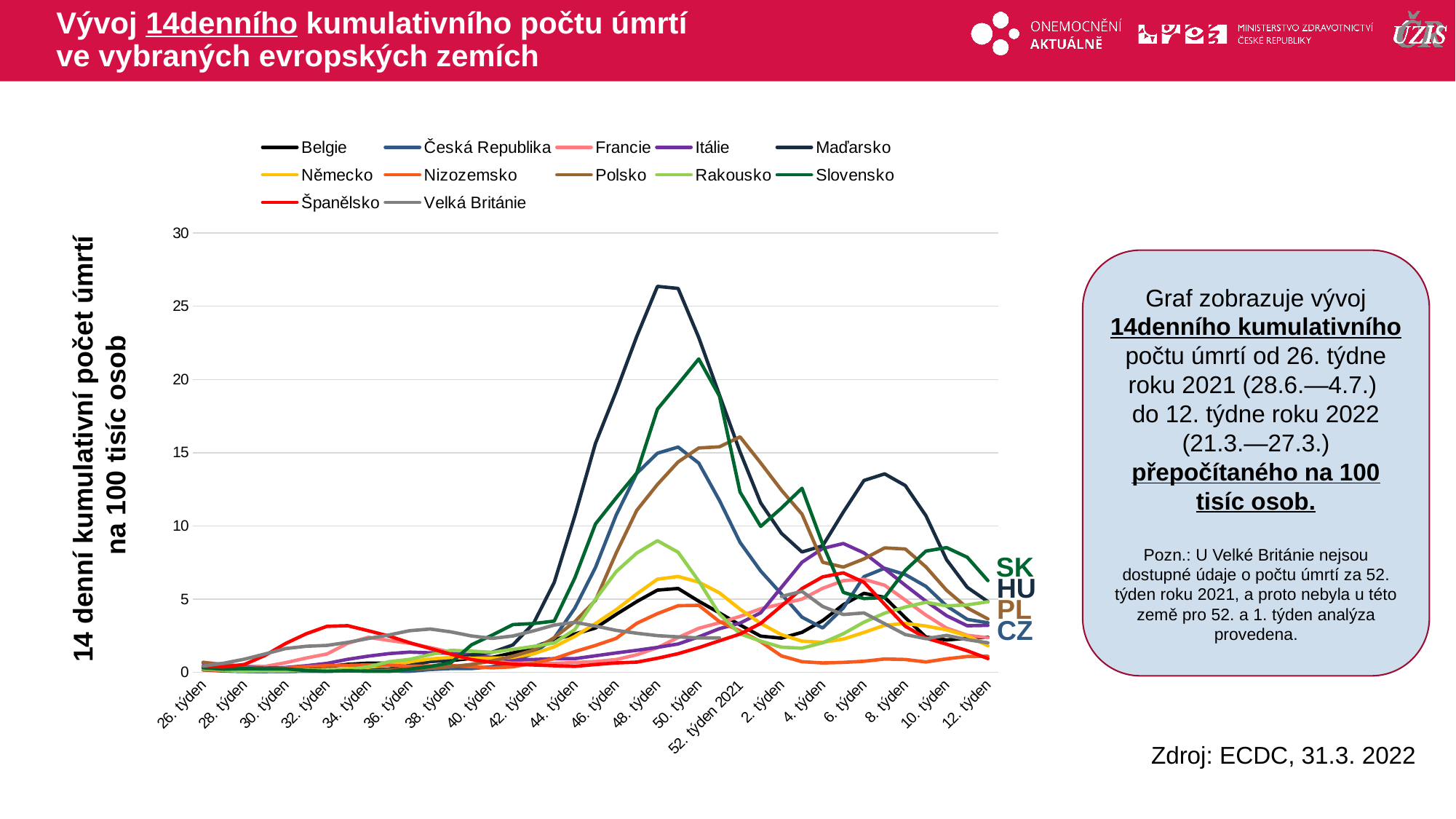

# Vývoj 14denního kumulativního počtu úmrtí ve vybraných evropských zemích

### Chart

| Category | Belgie | Česká Republika | Francie | Itálie | Maďarsko | Německo | Nizozemsko | Polsko | Rakousko | Slovensko | Španělsko | Velká Británie |
|---|---|---|---|---|---|---|---|---|---|---|---|---|
| 26. týden | 0.37318484626520076 | 0.1683196434915142 | 0.6877577457564902 | 0.6354636893029899 | 0.32754915642785537 | 0.28617219214067513 | 0.1723386673108303 | 0.6823306243314675 | 0.25839607489621463 | 0.31147665033612915 | 0.430992465364368 | 0.4260954800922829 |
| 27. týden | 0.26036152065014007 | 0.09351091305084124 | 0.5555537730300806 | 0.5080356144031819 | 0.18424640049066862 | 0.19118226281666953 | 0.1436155560923586 | 0.48737901737961964 | 0.14604995537612134 | 0.21986587082550288 | 0.37394934494849574 | 0.6259195673079742 |
| 28. týden | 0.14753819503507937 | 0.05610654783050474 | 0.4292915518868805 | 0.36551737273892293 | 0.18424640049066862 | 0.14188369190167927 | 0.11489244487388686 | 0.35302047745334614 | 0.067407671712056 | 0.2565101826297534 | 0.5429659980325616 | 0.9006776872295498 |
| 29. týden | 0.15621691239008403 | 0.05610654783050474 | 0.40255366976243806 | 0.2917432241127183 | 0.09212320024533431 | 0.15150292525094566 | 0.1953171562856077 | 0.2160274563520476 | 0.10111150756808399 | 0.23818802672762815 | 1.1577640736258512 | 1.257716313651704 |
| 30. týden | 0.2777189553601494 | 0.06545763913558886 | 0.6610198636320478 | 0.33198366881792085 | 0.07165137796859336 | 0.14068128773302097 | 0.3044649789158002 | 0.12908957757622355 | 0.10111150756808399 | 0.23818802672762815 | 1.9774948410835707 | 1.6279785929043082 |
| 31. týden | 0.3818635636202054 | 0.07480873044067299 | 0.9803890112295539 | 0.45438168812957846 | 0.12283093366044574 | 0.128657246046438 | 0.3963789348149097 | 0.12645509640119862 | 0.14604995537612134 | 0.1282550913148767 | 2.6387724962749783 | 1.7837238373518325 |
| 32. týden | 0.3905422809752101 | 0.0841598217457571 | 1.256680459848792 | 0.6153434669503886 | 0.11259502252207527 | 0.16352696693752863 | 0.45956977949554745 | 0.11328269052607376 | 0.20222301513616797 | 0.07328862360850097 | 3.145822455527176 | 1.8410263329504497 |
| 33. týden | 0.5467591933652941 | 0.13091527827117772 | 1.9815741530003408 | 0.8903198391026059 | 0.17401048935229815 | 0.24769525874360956 | 0.48254826847032484 | 0.08957235995084901 | 0.17975379123214932 | 0.10993293541275144 | 3.185963910634642 | 2.0467275992018967 |
| 34. týden | 0.6335463669153408 | 0.15896855218643008 | 2.397496763825 | 1.1082889145891197 | 0.2047182227674096 | 0.34989961307956496 | 0.5055267574451022 | 0.1080137281760238 | 0.38197680636831727 | 0.07328862360850097 | 2.8415924799758576 | 2.3141392453287777 |
| 35. týden | 0.6248676495603361 | 0.09351091305084124 | 2.1791373931420543 | 1.2809874897822804 | 0.22519004504415055 | 0.5206410050290434 | 0.48829289071401916 | 0.16070335167652322 | 0.7302497768806067 | 0.07328862360850097 | 2.478206675845116 | 2.553634291035819 |
| 36. týden | 0.7637271272404108 | 0.07480873044067299 | 1.9845450287919457 | 1.384941971937387 | 0.4810878235034125 | 0.720240097026321 | 0.4193574237896871 | 0.21866193752707258 | 0.8875343442087373 | 0.21986587082550288 | 2.023974420681689 | 2.846023948064662 |
| 37. týden | 0.7550484098854062 | 0.19637291740676657 | 1.6933992012146841 | 1.3329647308598336 | 0.7369856019626745 | 0.9186367848549403 | 0.4423359127644645 | 0.2845239669026969 | 1.213338090817008 | 0.40308742984675533 | 1.6288979940976849 | 2.9591596445029578 |
| 38. týden | 0.8071207140154343 | 0.26183055654235543 | 1.378486367304585 | 1.304461082526982 | 0.8700524467614907 | 1.0232459475282123 | 0.46531440173924177 | 0.3846342515536457 | 1.5054380015692506 | 0.6595976124765087 | 1.2401596920043334 | 2.763743441564083 |
| 39. týden | 0.9546589090505136 | 0.26183055654235543 | 1.1378454281846035 | 1.2088900263521258 | 1.1771297809126051 | 0.9679353557699305 | 0.3906343125712154 | 0.545337603230169 | 1.4492649418092038 | 1.8871820579188998 | 0.8725484715464901 | 2.48604673212463 |
| 40. týden | 1.024088647890551 | 0.3833947435084491 | 0.888291861689808 | 1.0127178584142638 | 1.3716120925416444 | 0.9511016974087143 | 0.3102096011594946 | 0.7824409089824164 | 1.3706226581451386 | 2.5467796703954084 | 0.6781793204998144 | 2.3200164243645336 |
| 41. týden | 1.3278437553157143 | 0.7387362131016457 | 0.6862723078606877 | 0.8551094499855537 | 1.8731717383217978 | 1.029257968371504 | 0.3791450680838267 | 1.1064820935104878 | 1.5728456732813065 | 3.2613437505782934 | 0.5598676633409683 | 2.48604673212463 |
| 42. týden | 1.727064753645929 | 1.3091527827117773 | 0.6134858509663724 | 0.8802597279263052 | 3.3471429422471473 | 1.2685363979345052 | 0.6319084468063777 | 1.5227301191644331 | 1.7750686884174747 | 3.3346323741867936 | 0.5049372510886468 | 2.8342695899931507 |
| 43. týden | 2.2304303602362 | 2.347123917576115 | 0.6164567267579771 | 0.937267024592009 | 6.1415466830222885 | 1.74589085289185 | 0.936373425722178 | 2.3657640951724237 | 2.0109955394096706 | 3.4995317773059207 | 0.4542322551634271 | 3.2295098801477167 |
| 44. týden | 2.6209726412114103 | 4.385661822084454 | 0.6729033667984666 | 0.937267024592009 | 10.696527139597151 | 2.4637261415808545 | 1.418921694192503 | 3.4643427451578366 | 2.9209991075224266 | 6.449398877548085 | 0.4119780918924106 | 3.4190489040508356 |
| 45. týden | 3.0288723568966294 | 7.162935939694438 | 0.7397480721095725 | 1.1317625073338209 | 15.640472219430093 | 3.335469163858121 | 1.8382791179821898 | 4.918576353771621 | 4.988167706692144 | 10.132152213875258 | 0.5366278735419092 | 3.1633916159954656 |
| 46. týden | 3.9574951138821293 | 10.735052818236573 | 0.876408358523389 | 1.3279346752716834 | 19.18209747330628 | 4.275749223748911 | 2.320827386452515 | 8.143181312002184 | 6.875582514629712 | 11.909401336381407 | 0.6464886980465521 | 2.8680633694487456 |
| 47. týden | 4.8340455667376006 | 13.58713566628723 | 1.2046901334957094 | 1.5073399912490446 | 22.938676861088243 | 5.356710571372721 | 3.349114768073802 | 11.062186453929852 | 8.145093665206765 | 13.613361835279056 | 0.6993064021353226 | 2.671177871750932 |
| 48. týden | 5.615130128688021 | 14.961746088134598 | 1.6859720117356725 | 1.706865529579007 | 26.357471181303985 | 6.360718052202401 | 4.009746326098652 | 12.82992332237161 | 8.987689561607466 | 17.97403493998486 | 0.9633949225791755 | 2.5080861535087133 |
| 49. týden | 5.727953454303082 | 15.382545196863381 | 2.3781860711795693 | 1.939924771829972 | 26.214168425366797 | 6.547090698344437 | 4.549740817005921 | 14.365825847411168 | 8.201266724966812 | 19.67799543888251 | 1.2781884389482483 | 2.4243363522491954 |
| 50. týden | 4.860081718802615 | 14.28846751416854 | 3.0109826147913727 | 2.424486793488452 | 22.867025483119654 | 6.16352376854244 | 4.578463928224392 | 15.319508032770205 | 6.235209633365179 | 21.40027809368228 | 1.6901665308406588 | 2.3479330247843726 |
| 51. týden | 4.061639722142185 | 11.74497067918566 | 3.389769278220973 | 2.9844996489691873 | 18.946671517123757 | 5.432462033998195 | 3.4697518351913836 | 15.398542468020954 | 3.988287242963313 | 18.871820579189 | 2.15496232682184 | 2.3582180880969448 |
| 52. týden 2021 | 3.2371615734167416 | 8.874185648524833 | 3.822031705899458 | 3.361753818080461 | 15.057025284542975 | 4.314226157145977 | 2.8320987661413115 | 16.08350757352745 | 2.628899196770184 | 12.312488766228164 | 2.6155327064759195 | None |
| 1. týden 2022 | 2.4734344461763307 | 6.919807565762251 | 4.346391283117689 | 4.069314970813606 | 11.566579586358642 | 3.3426835888700706 | 2.0967871189484355 | 14.294694855685492 | 2.1345762708817735 | 9.967252810756133 | 3.344417022900954 | None |
| 2. týden | 2.334574968496256 | 5.3581753178132026 | 4.664274992819393 | 5.797977407941263 | 9.498925536407805 | 2.575549729266076 | 1.1259459597640913 | 12.445289070817962 | 1.718895628657428 | 11.213159412100648 | 4.531759010816517 | 5.180733320018584 |
| 3. týden | 2.7337959668264706 | 3.768489795948901 | 5.001469395166527 | 7.519933104284722 | 8.219436644111495 | 2.131862591031164 | 0.7295670249491817 | 10.804007298777405 | 1.651487956945372 | 12.568998948857915 | 5.721213706895631 | 5.531894767404983 |
| 4. týden | 3.5322379634869003 | 3.029753582847256 | 5.738246591484495 | 8.45887681407278 | 8.639109000784684 | 2.0500991075623998 | 0.6433976912937664 | 7.518809273521267 | 2.02223015136168 | 8.757990521215866 | 6.519817392717841 | 4.498980551870932 |
| 5. týden | 4.617077632862484 | 4.395012913389538 | 6.261120730806924 | 8.799243908870952 | 10.942189006918042 | 2.2725438787641847 | 0.6836100469996269 | 7.186864645468121 | 2.6401338087221933 | 5.460002458833322 | 6.796582162142999 | 3.949464312027781 |
| 6. týden | 5.398162194812905 | 6.536412822253802 | 6.354703318242472 | 8.158750163979812 | 13.101966257114215 | 2.7258502503483637 | 0.7582901361676534 | 7.74800913574844 | 3.426556645362847 | 5.038592873084442 | 6.150093464096447 | 4.056722829430321 |
| 7. týden | 5.120443239452754 | 7.106829391863934 | 5.9476933347926275 | 7.072258156939344 | 13.552346347202516 | 3.2152287469922913 | 0.9133949367474006 | 8.498836270630557 | 4.04446030272336 | 5.111881496692942 | 4.647957959811811 | 3.325014039478745 |
| 8. týden | 3.7318484626520076 | 6.676679191830063 | 4.936110127751224 | 5.943849019997622 | 12.753945278409619 | 3.340278780532754 | 0.8789272032852347 | 8.422436316554831 | 4.460140944947705 | 6.962419242807592 | 3.145822455527176 | 2.58008159669672 |
| 9. týden | 2.412683424691298 | 5.87248533959283 | 3.9081871038559943 | 4.859033698153205 | 10.696527139597151 | 3.165930176077301 | 0.7123331582180986 | 7.202671532518271 | 4.785944691555976 | 8.28161446776061 | 2.347218769704965 | 2.3009155924983276 |
| 10. týden | 2.2130729255261907 | 4.535279282965799 | 3.0273224316451985 | 3.869789432483643 | 7.68716926491623 | 2.902603663141133 | 0.9248841812347892 | 5.603541459278113 | 4.538783228611771 | 8.519802494488237 | 1.9246771369948004 | 2.5242483958570414 |
| 11. týden | 2.334574968496256 | 3.6188723350675556 | 2.531186174447212 | 3.1823485021030997 | 5.803761615456062 | 2.491381437459995 | 1.085733604058231 | 4.402218043466726 | 4.606190900323827 | 7.860204882011729 | 1.474670298158475 | 2.231858738828199 |
| 12. týden | 2.3953259899812887 | 3.385095052440452 | 2.367788005908953 | 3.209175465239902 | 4.831350057310866 | 1.8252495280232979 | 1.0972228485456197 | 3.6487564274095843 | 4.819648527412004 | 6.266177318526832 | 0.9422678409436673 | 2.0202802935409965 |
Graf zobrazuje vývoj 14denního kumulativního počtu úmrtí od 26. týdne roku 2021 (28.6.—4.7.)
do 12. týdne roku 2022 (21.3.—27.3.) přepočítaného na 100 tisíc osob.

Pozn.: U Velké Británie nejsou dostupné údaje o počtu úmrtí za 52. týden roku 2021, a proto nebyla u této země pro 52. a 1. týden analýza provedena.
14 denní kumulativní počet úmrtí
na 100 tisíc osob
SK
HU
PL
CZ
Zdroj: ECDC, 31.3. 2022